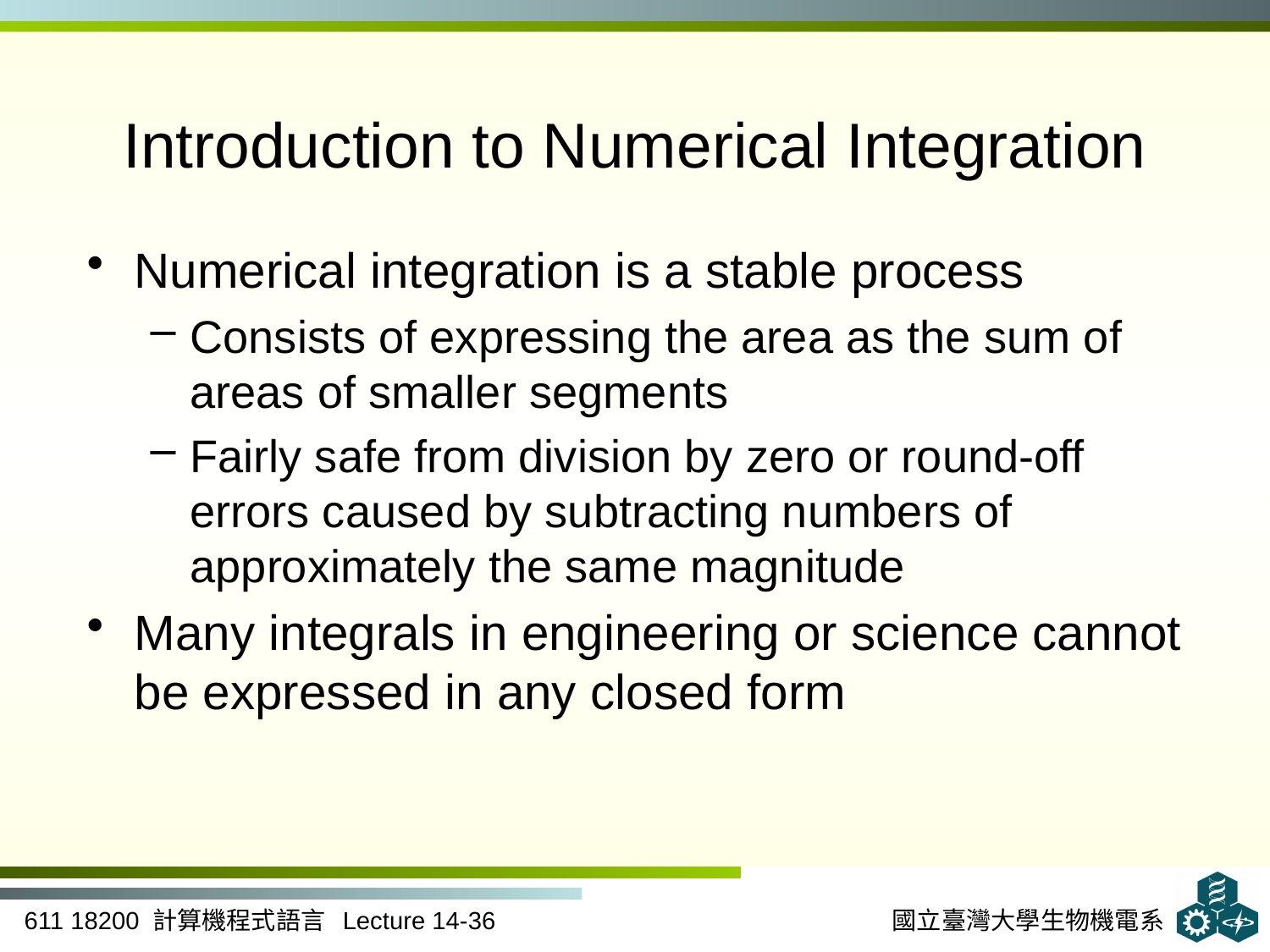

# Introduction to Numerical Integration
Numerical integration is a stable process
Consists of expressing the area as the sum of areas of smaller segments
Fairly safe from division by zero or round-off errors caused by subtracting numbers of approximately the same magnitude
Many integrals in engineering or science cannot be expressed in any closed form